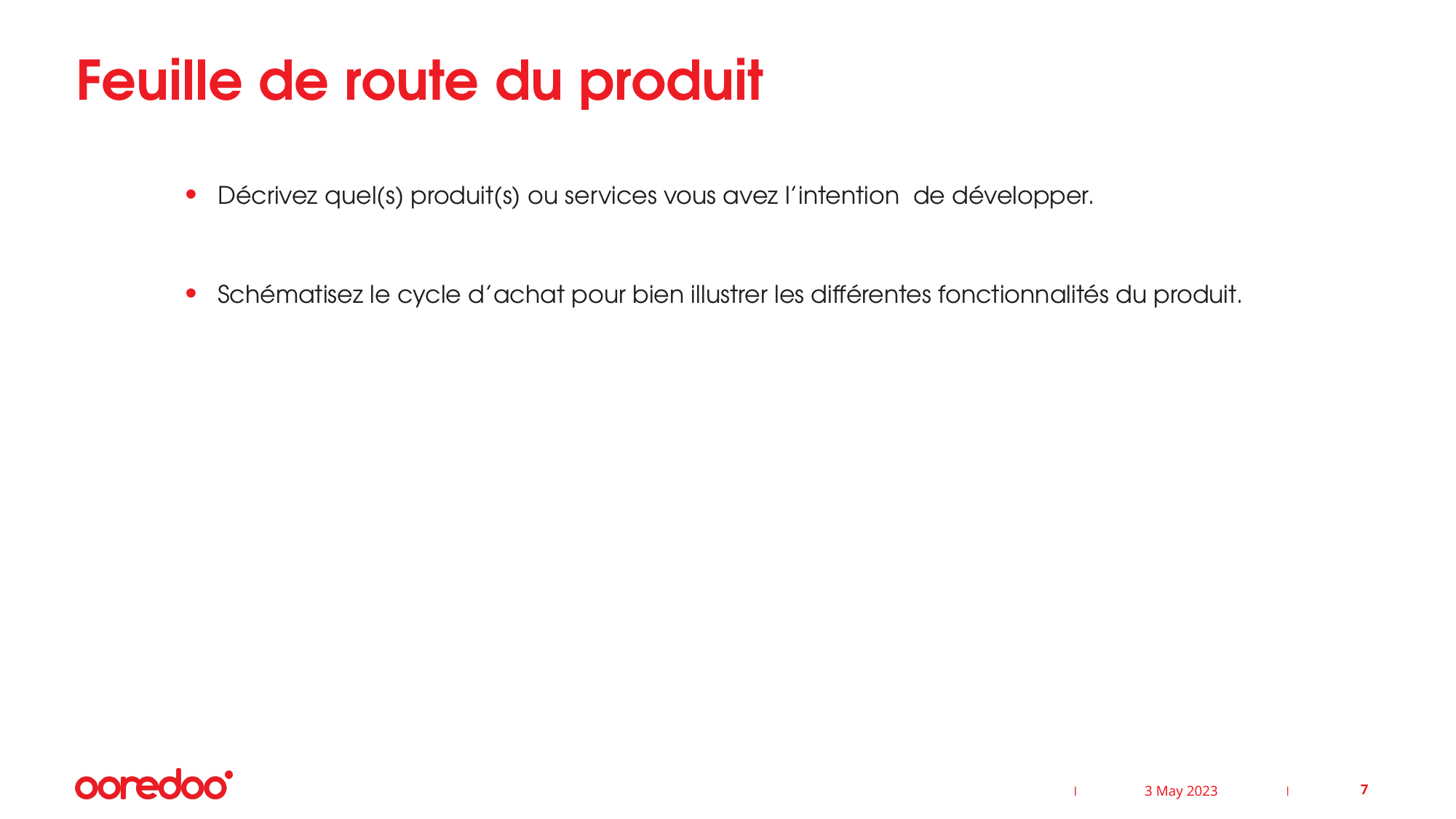

# Feuille de route du produit
Décrivez quel(s) produit(s) ou services vous avez l’intention  de développer.

Schématisez le cycle d’achat pour bien illustrer les différentes fonctionnalités du produit.
3 May 2023
7